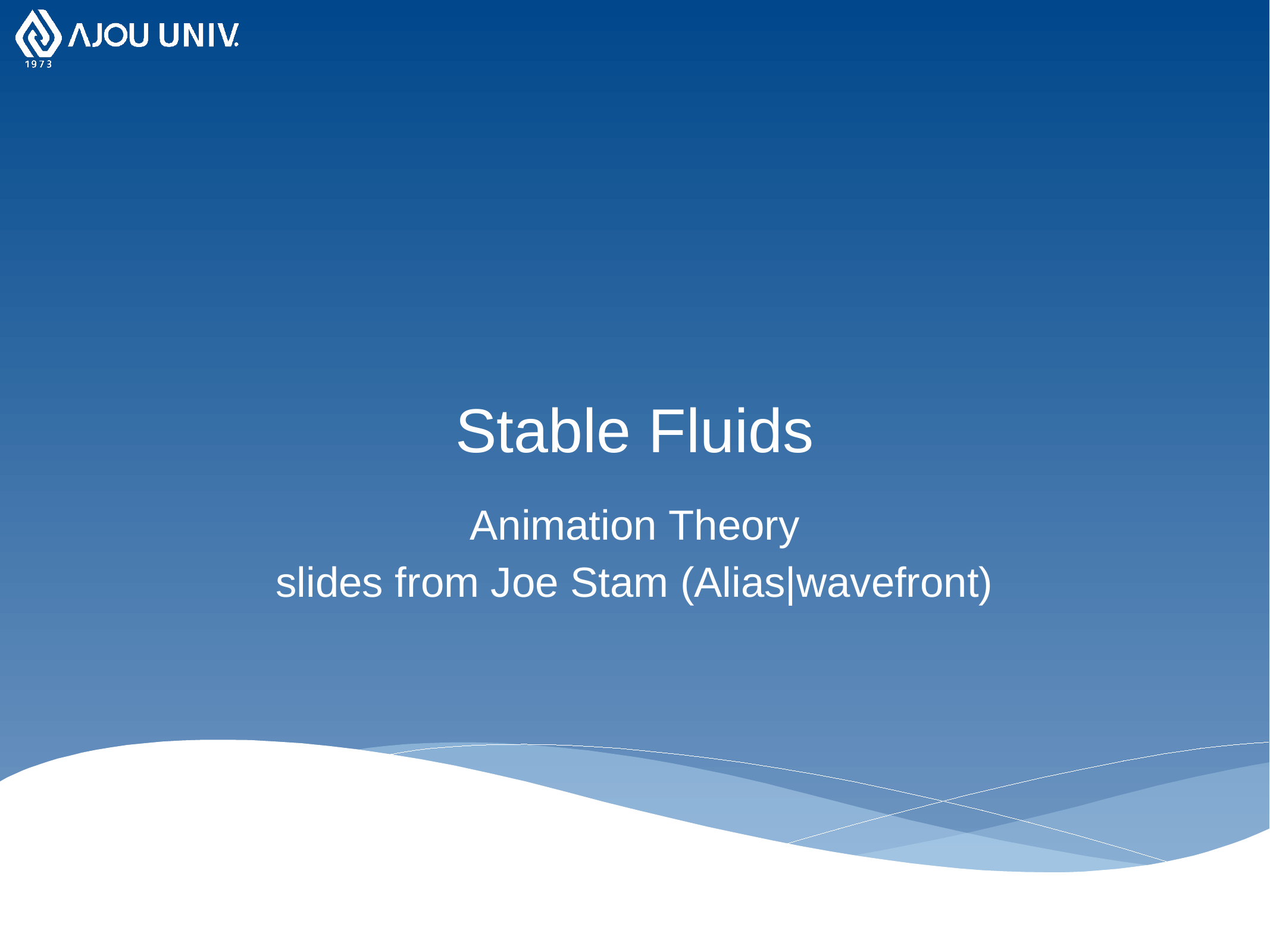

# Stable Fluids
Animation Theory
slides from Joe Stam (Alias|wavefront)